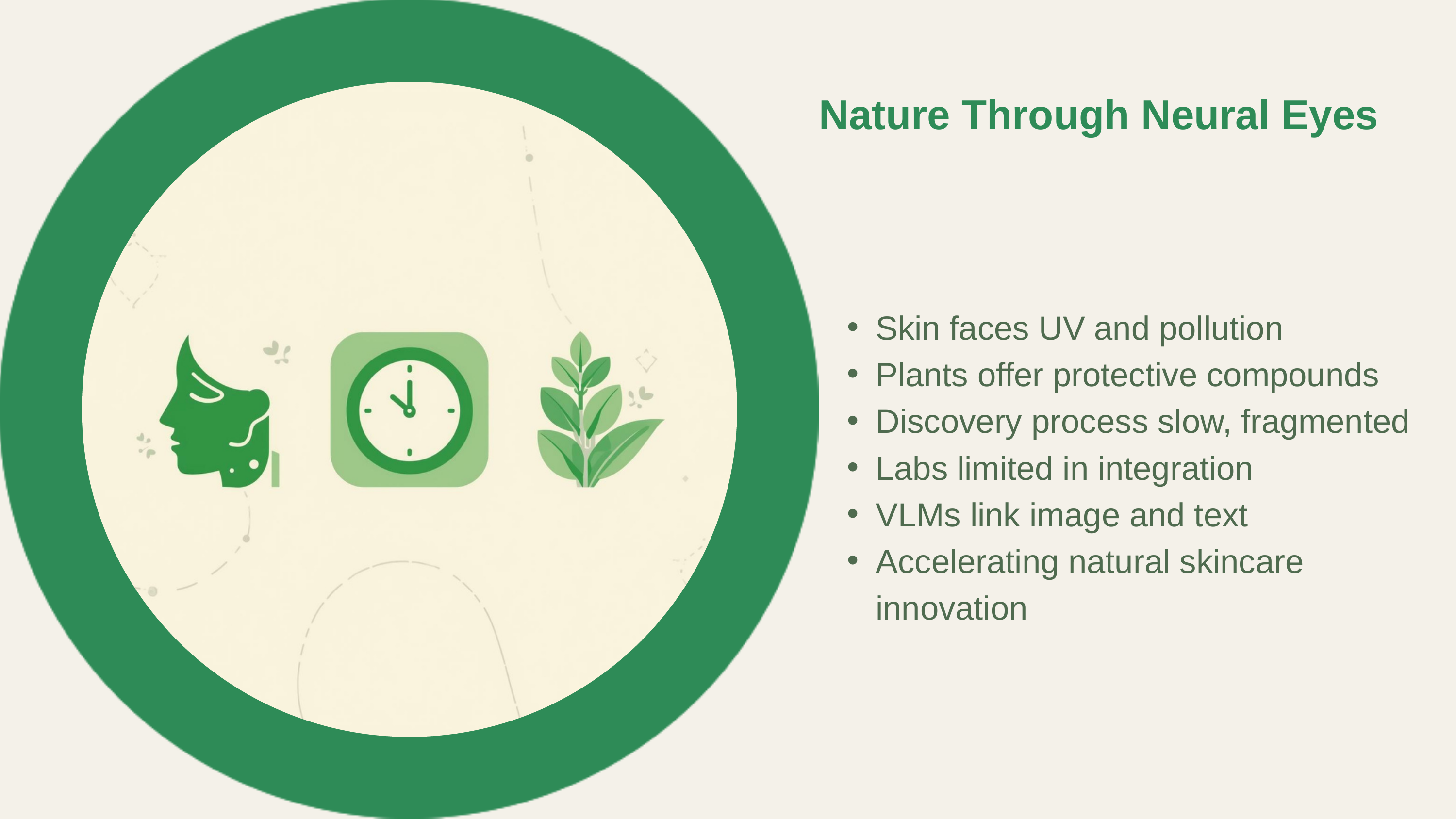

Nature Through Neural Eyes
Skin faces UV and pollution
Plants offer protective compounds
Discovery process slow, fragmented
Labs limited in integration
VLMs link image and text
Accelerating natural skincare innovation